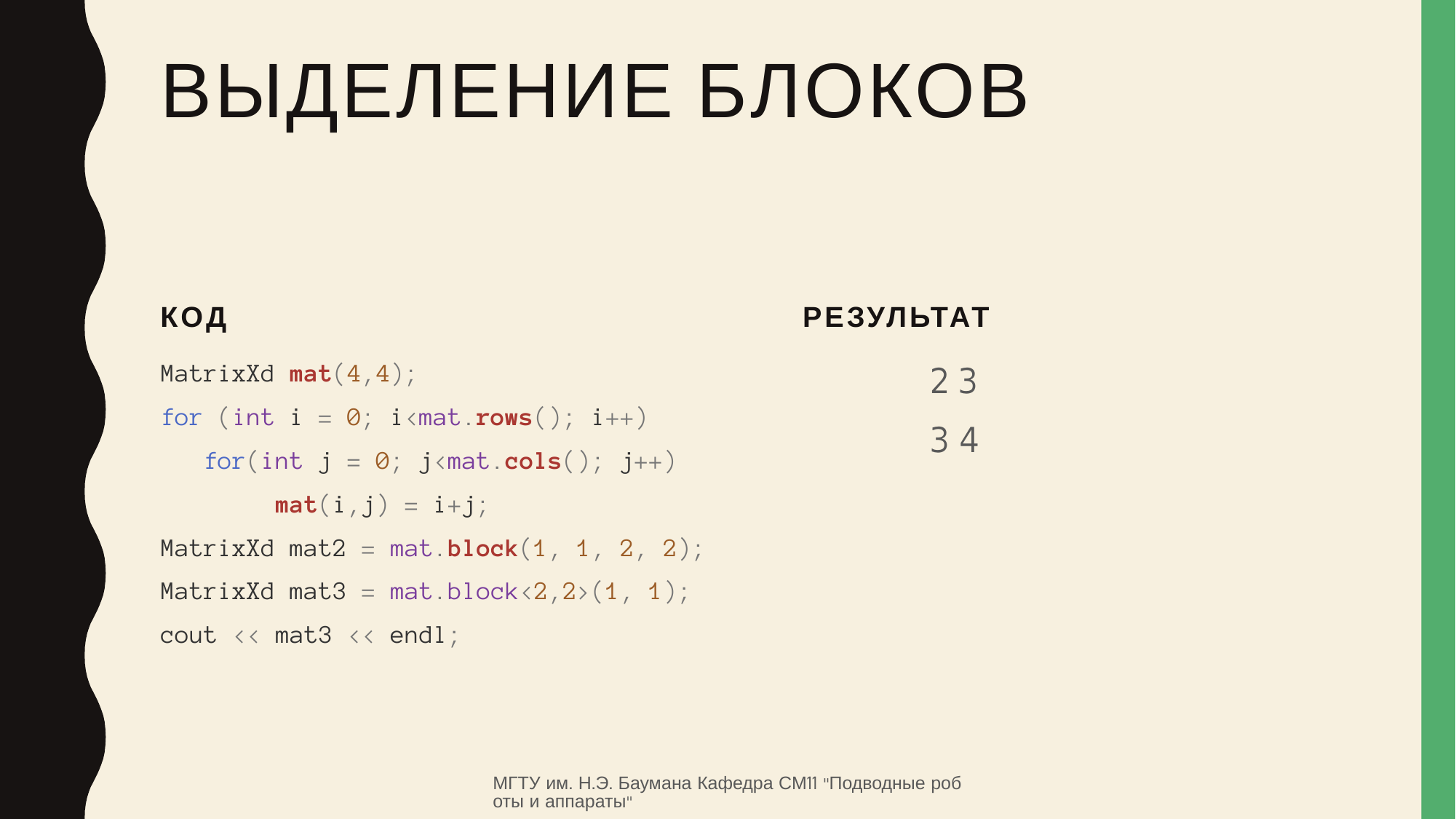

# Выделение блоков
Код
результат
MatrixXd mat(4,4);
for (int i = 0; i<mat.rows(); i++)
   for(int j = 0; j<mat.cols(); j++)
        mat(i,j) = i+j;
MatrixXd mat2 = mat.block(1, 1, 2, 2);
MatrixXd mat3 = mat.block<2,2>(1, 1);
cout << mat3 << endl;

2 3
3 4

МГТУ им. Н.Э. Баумана Кафедра СМ11 "Подводные роботы и аппараты"